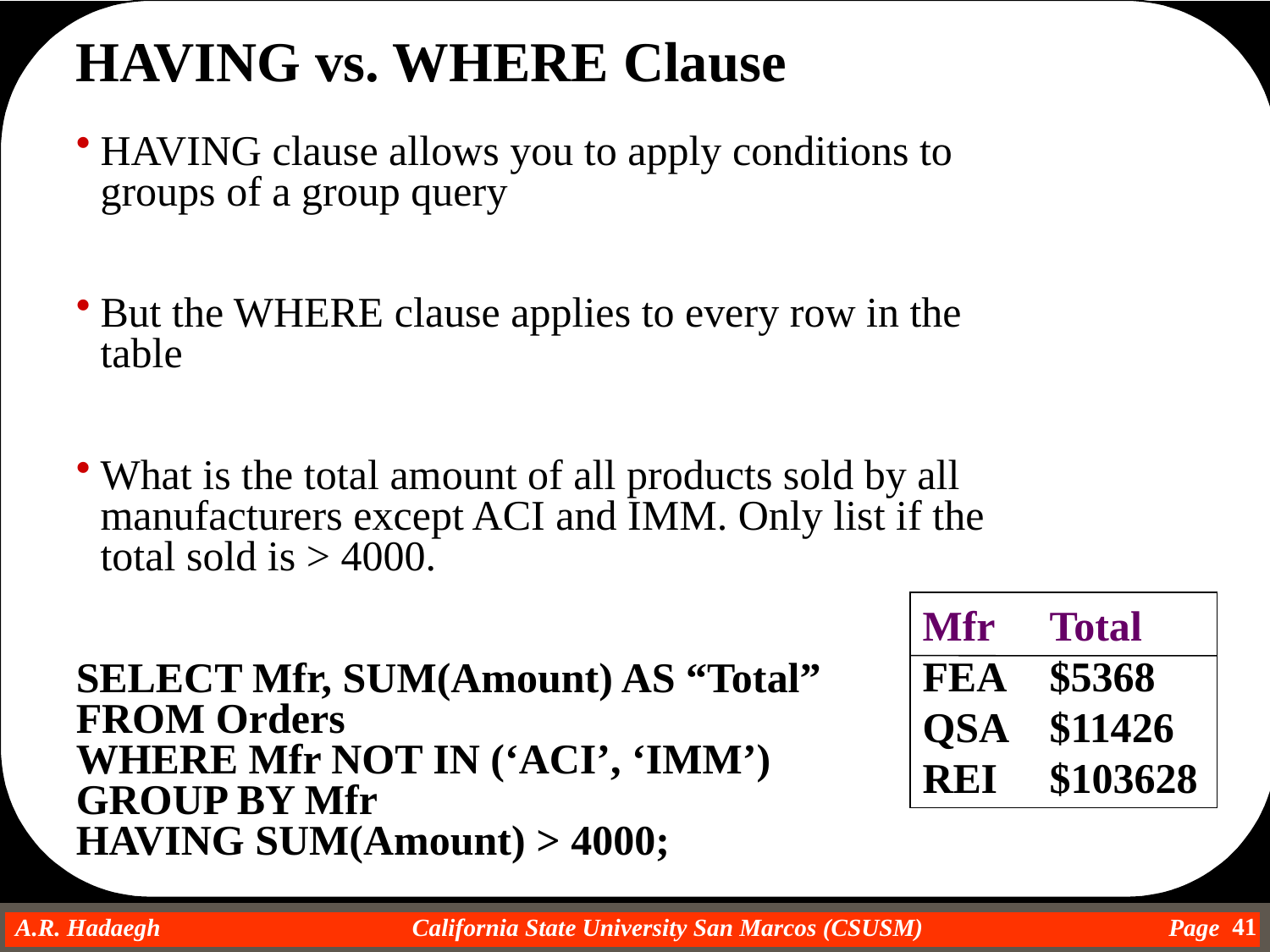

HAVING vs. WHERE Clause

HAVING clause allows you to apply conditions to groups of a group query

But the WHERE clause applies to every row in the table

What is the total amount of all products sold by all manufacturers except ACI and IMM. Only list if the total sold is > 4000.

SELECT Mfr, SUM(Amount) AS “Total”
FROM Orders
WHERE Mfr NOT IN (‘ACI’, ‘IMM’)
GROUP BY Mfr
HAVING SUM(Amount) > 4000;
Mfr	Total
FEA	$5368
QSA	$11426
REI	$103628

41